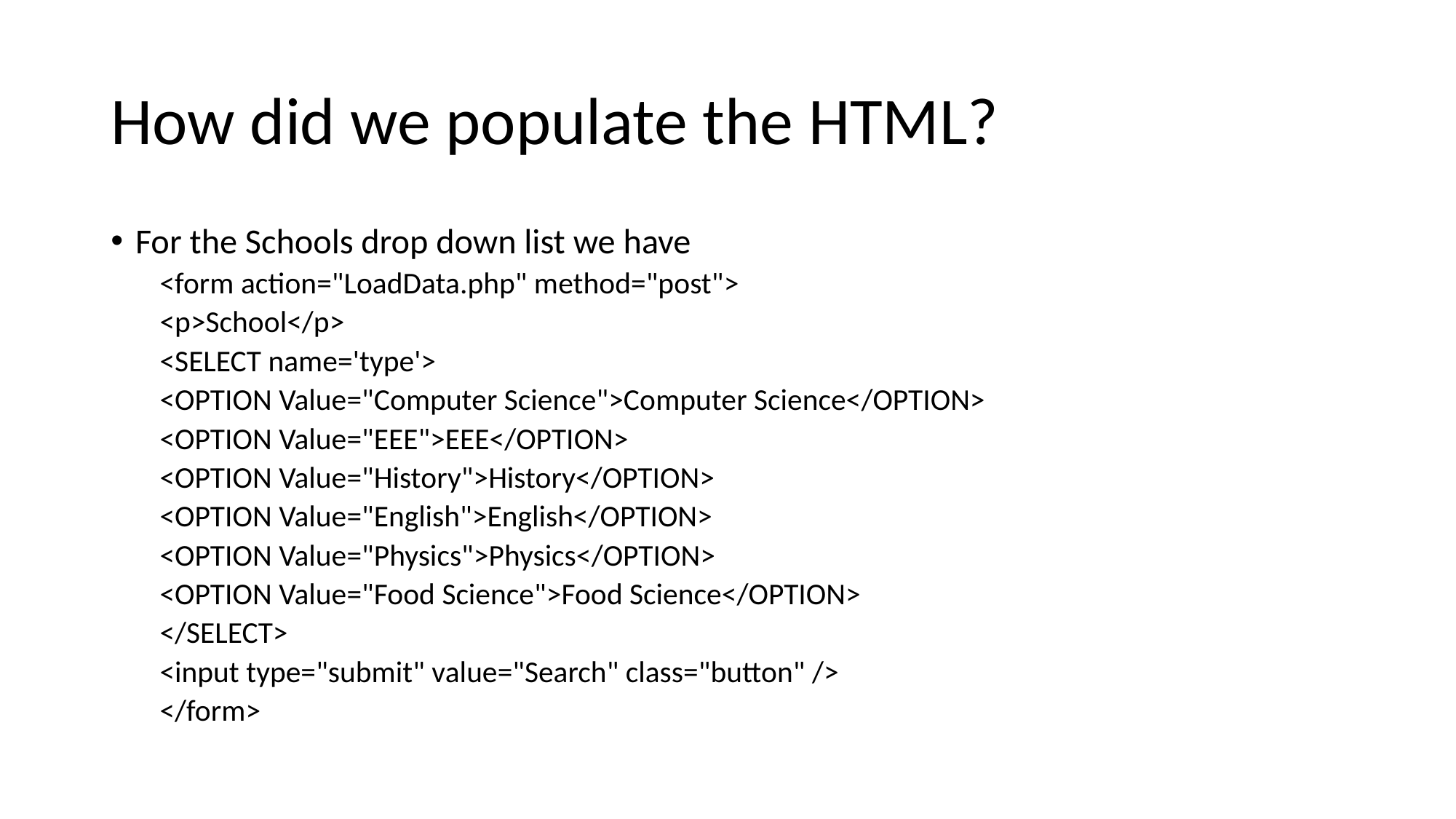

# How did we populate the HTML?
For the Schools drop down list we have
<form action="LoadData.php" method="post">
	<p>School</p>
	<SELECT name='type'>
		<OPTION Value="Computer Science">Computer Science</OPTION>
		<OPTION Value="EEE">EEE</OPTION>
		<OPTION Value="History">History</OPTION>
		<OPTION Value="English">English</OPTION>
		<OPTION Value="Physics">Physics</OPTION>
		<OPTION Value="Food Science">Food Science</OPTION>
	</SELECT>
	<input type="submit" value="Search" class="button" />
</form>